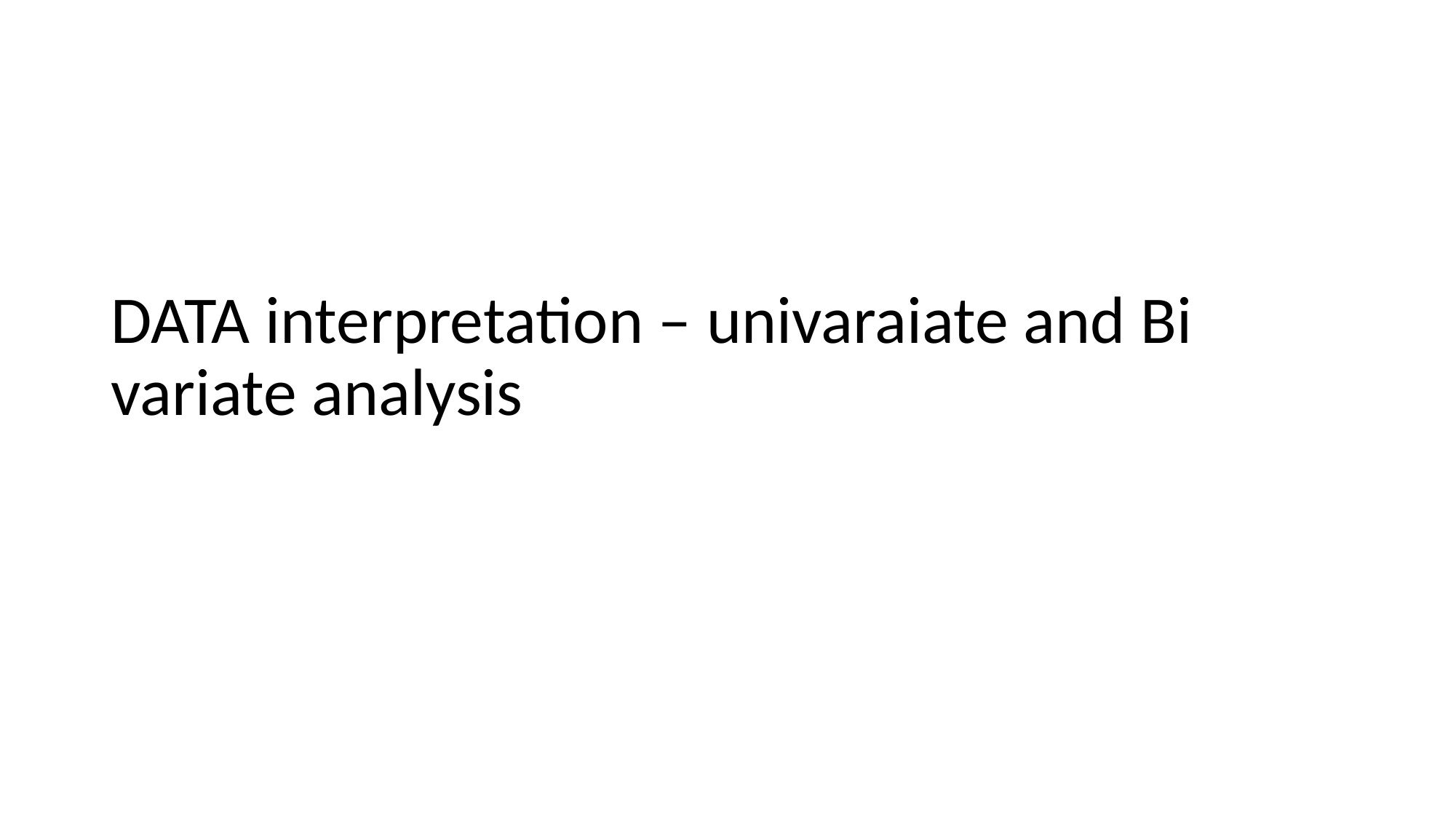

# DATA interpretation – univaraiate and Bi variate analysis